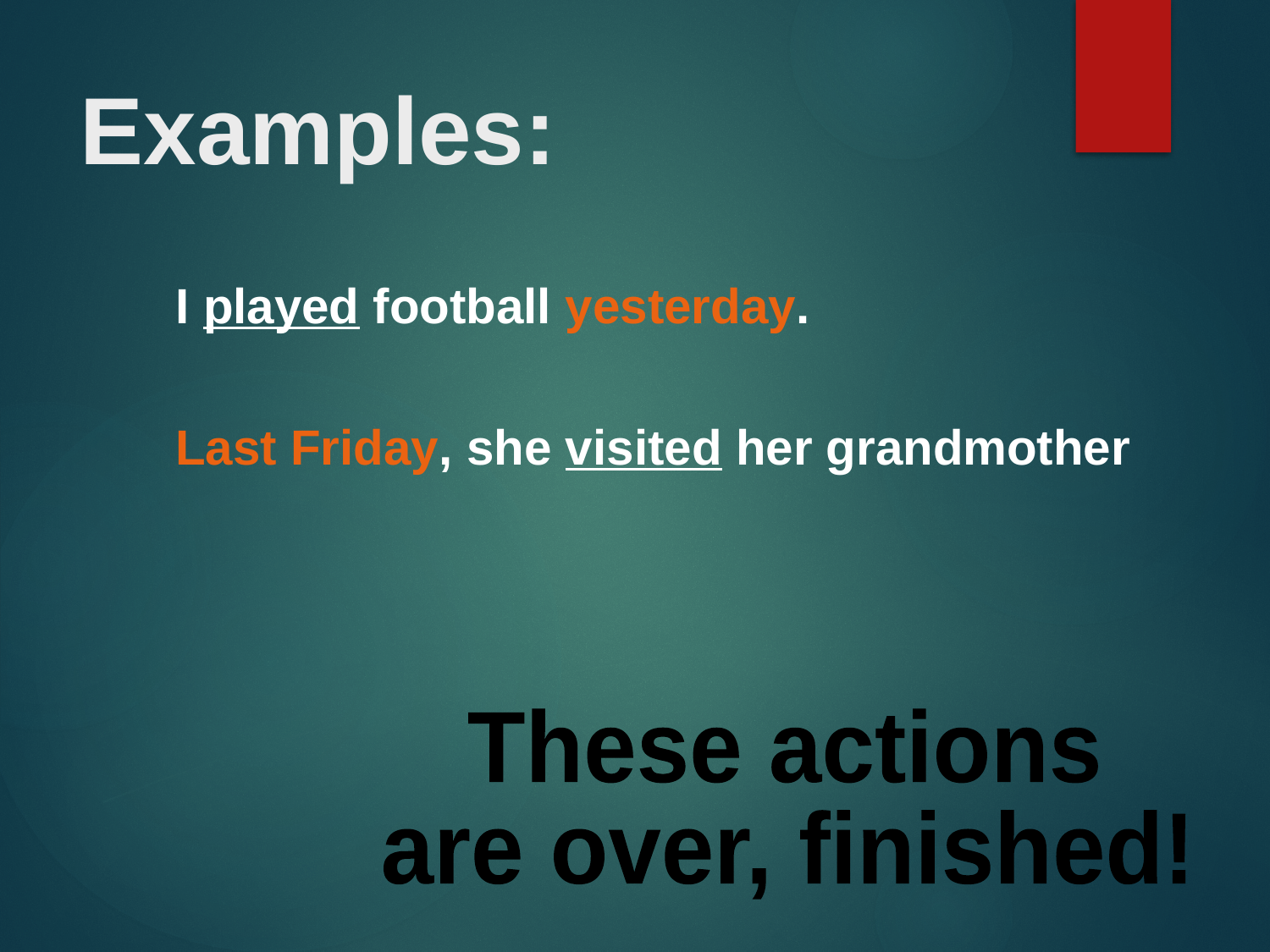

# Examples:
I played football yesterday.

Last Friday, she visited her grandmother

These actions
are over, finished!